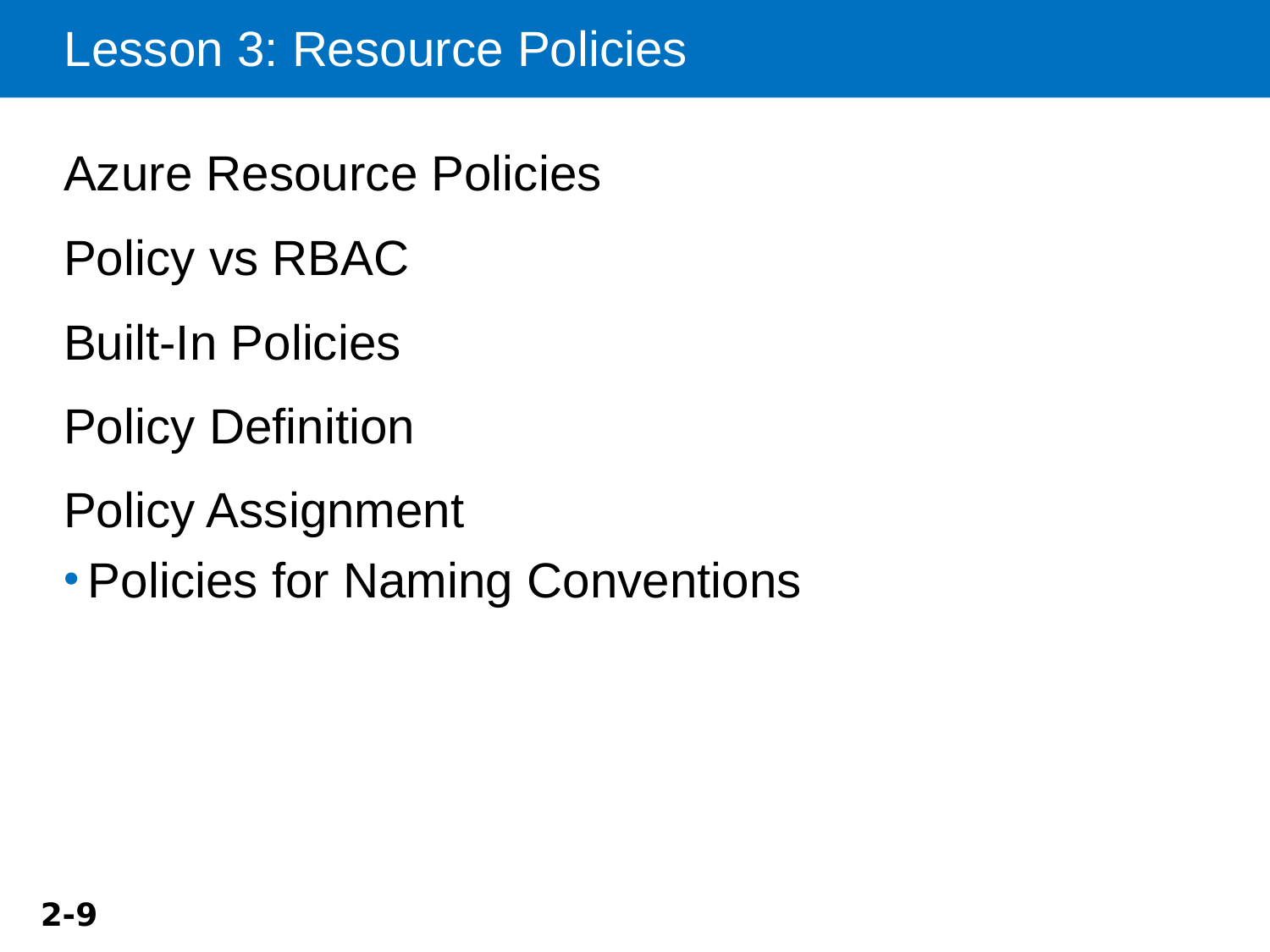

# Lesson 3: Resource Policies
Azure Resource Policies
Policy vs RBAC
Built-In Policies
Policy Definition
Policy Assignment
Policies for Naming Conventions
2-9